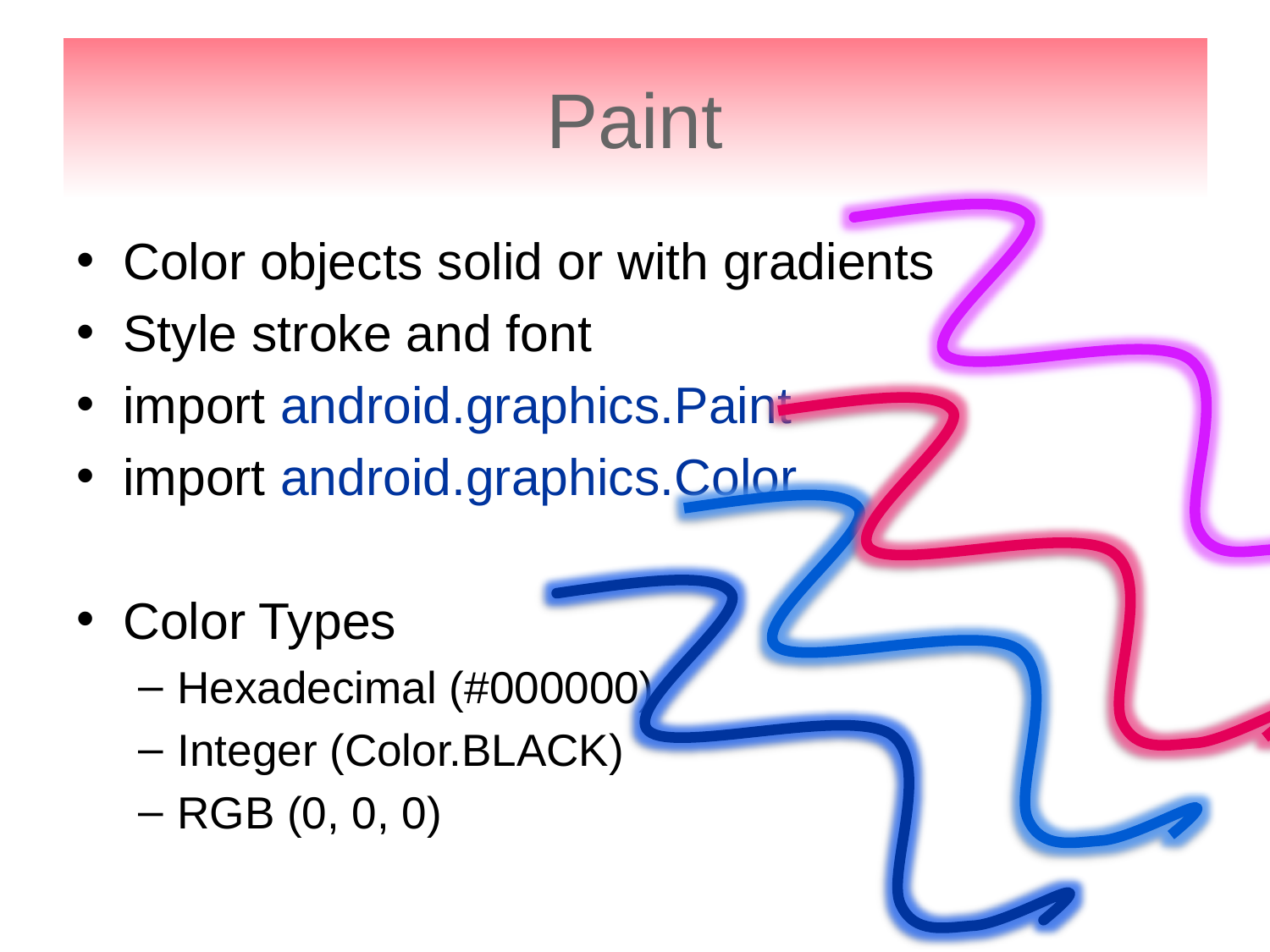

# Paint

Color objects solid or with gradients
Style stroke and font
import android.graphics.Paint
import android.graphics.Color

Color Types
Hexadecimal (#000000)
Integer (Color.BLACK)
RGB (0, 0, 0)